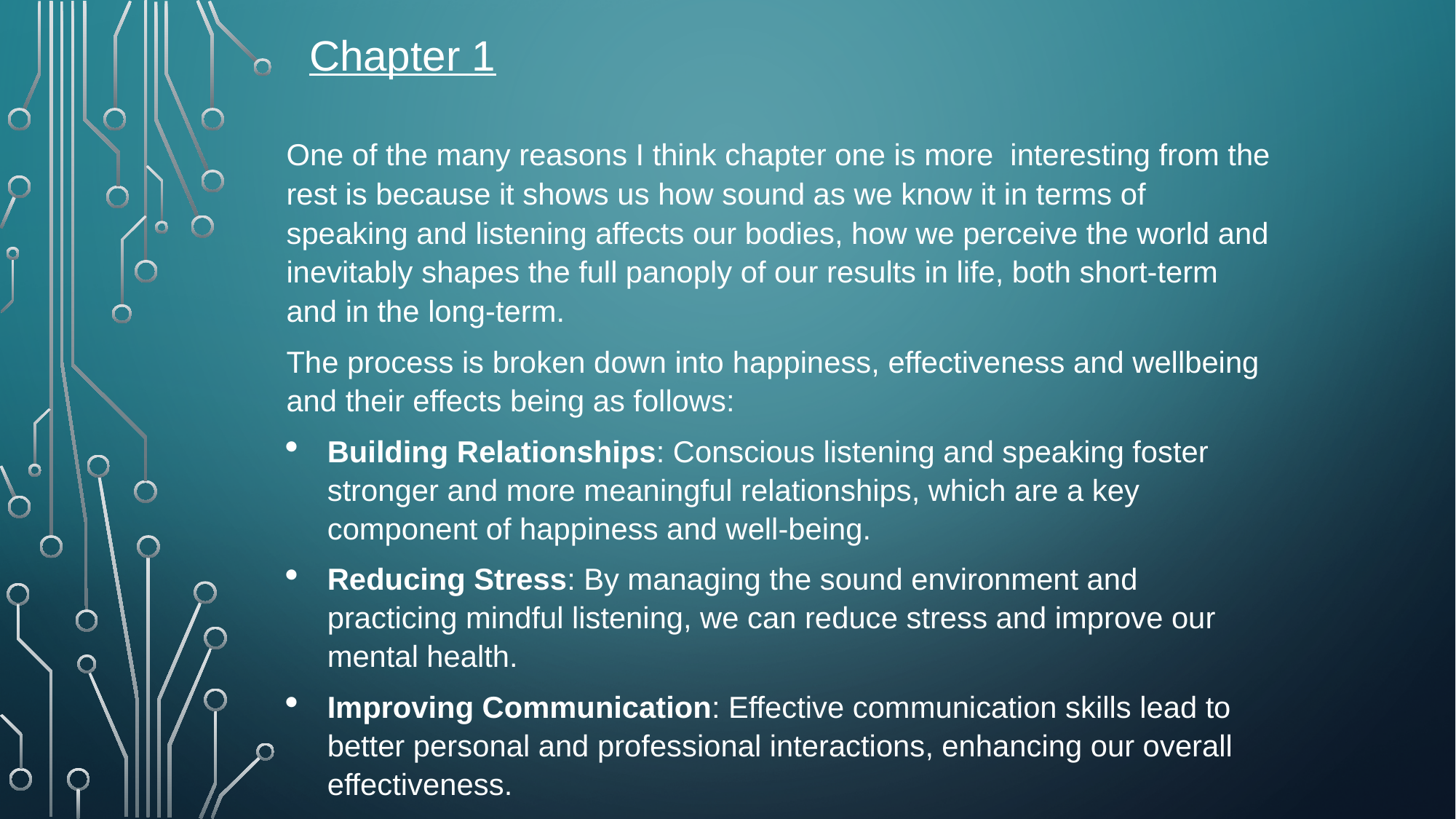

#
Chapter 1

One of the many reasons I think chapter one is more  interesting from the rest is because it shows us how sound as we know it in terms of speaking and listening affects our bodies, how we perceive the world and inevitably shapes the full panoply of our results in life, both short-term  and in the long-term.
The process is broken down into happiness, effectiveness and wellbeing and their effects being as follows:
Building Relationships: Conscious listening and speaking foster stronger and more meaningful relationships, which are a key component of happiness and well-being.
Reducing Stress: By managing the sound environment and practicing mindful listening, we can reduce stress and improve our mental health.
Improving Communication: Effective communication skills lead to better personal and professional interactions, enhancing our overall effectiveness.
Personal Growth: Practicing conscious listening and speaking encourages personal growth, as we become more aware of our habits and strive to improve them.